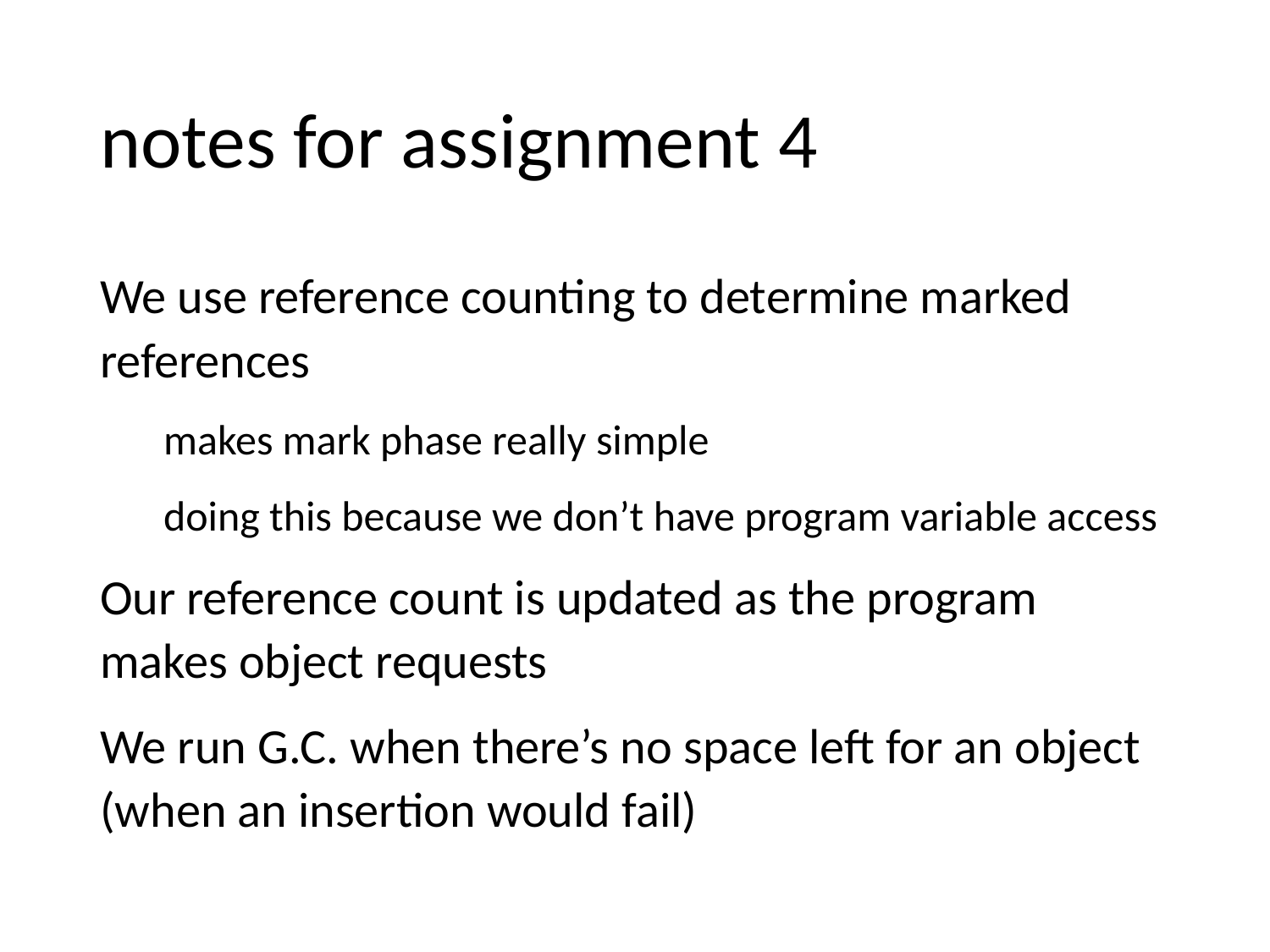

# notes for assignment 4
We use reference counting to determine marked references
makes mark phase really simple
doing this because we don’t have program variable access
Our reference count is updated as the program makes object requests
We run G.C. when there’s no space left for an object (when an insertion would fail)